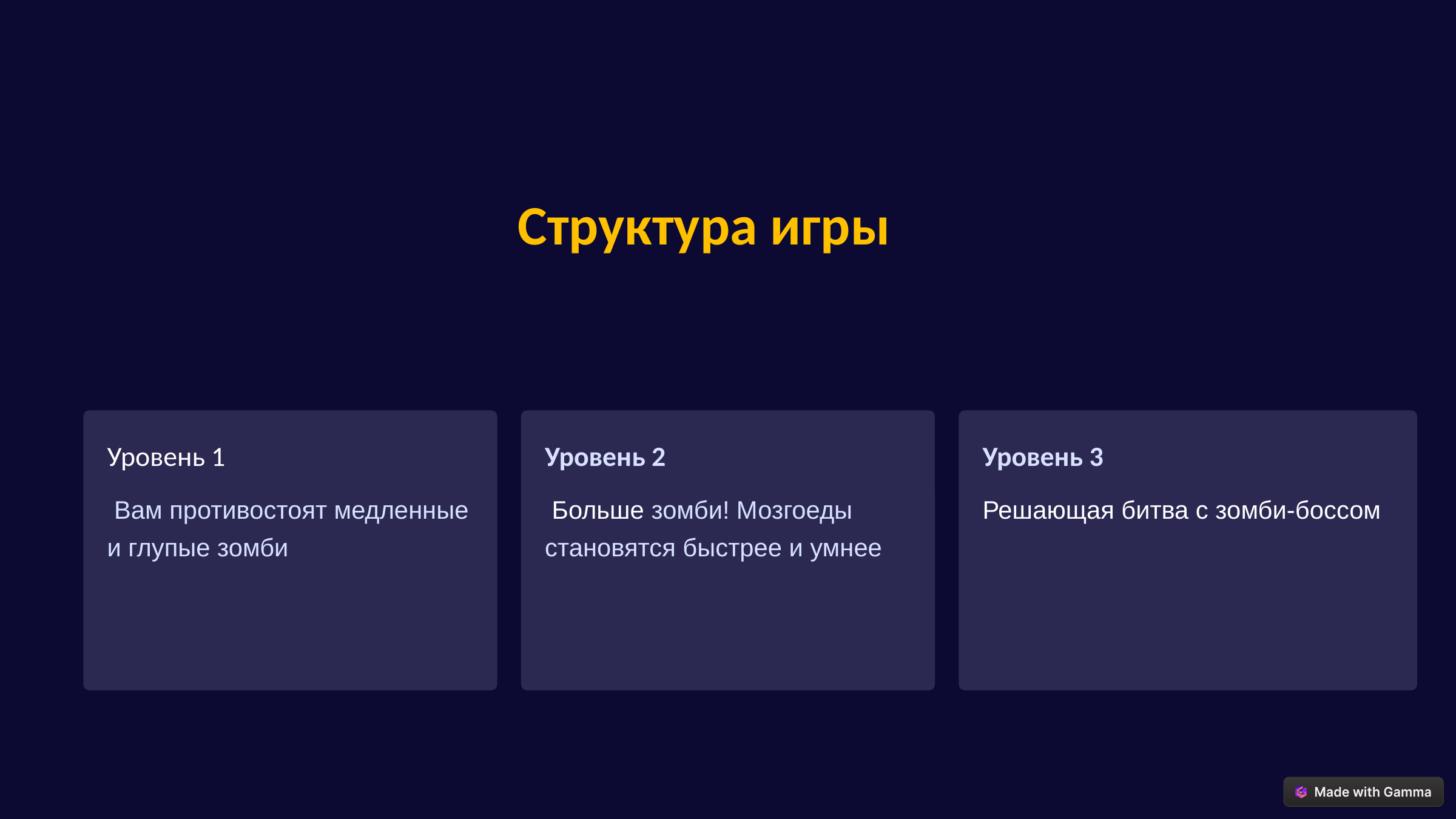

Структура игры

Уровень 1

Уровень 2
Уровень 3
 Вам противостоят медленные и глупые зомби

 Больше зомби! Мозгоеды становятся быстрее и умнее
Решающая битва с зомби-боссом